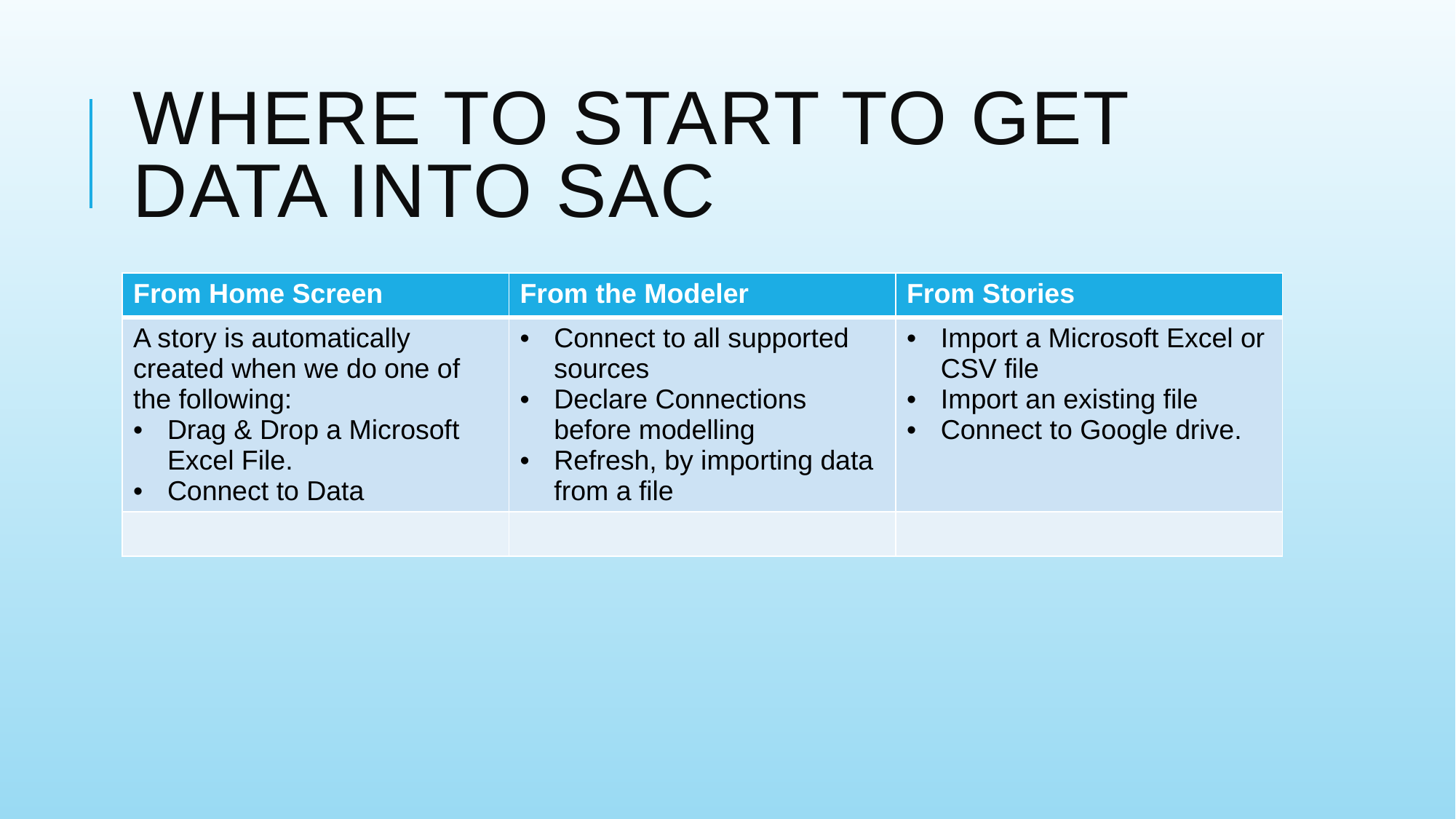

# Where to start to Get Data into SAC
| From Home Screen | From the Modeler | From Stories |
| --- | --- | --- |
| A story is automatically created when we do one of the following: Drag & Drop a Microsoft Excel File. Connect to Data | Connect to all supported sources Declare Connections before modelling Refresh, by importing data from a file | Import a Microsoft Excel or CSV file Import an existing file Connect to Google drive. |
|  |  |  |